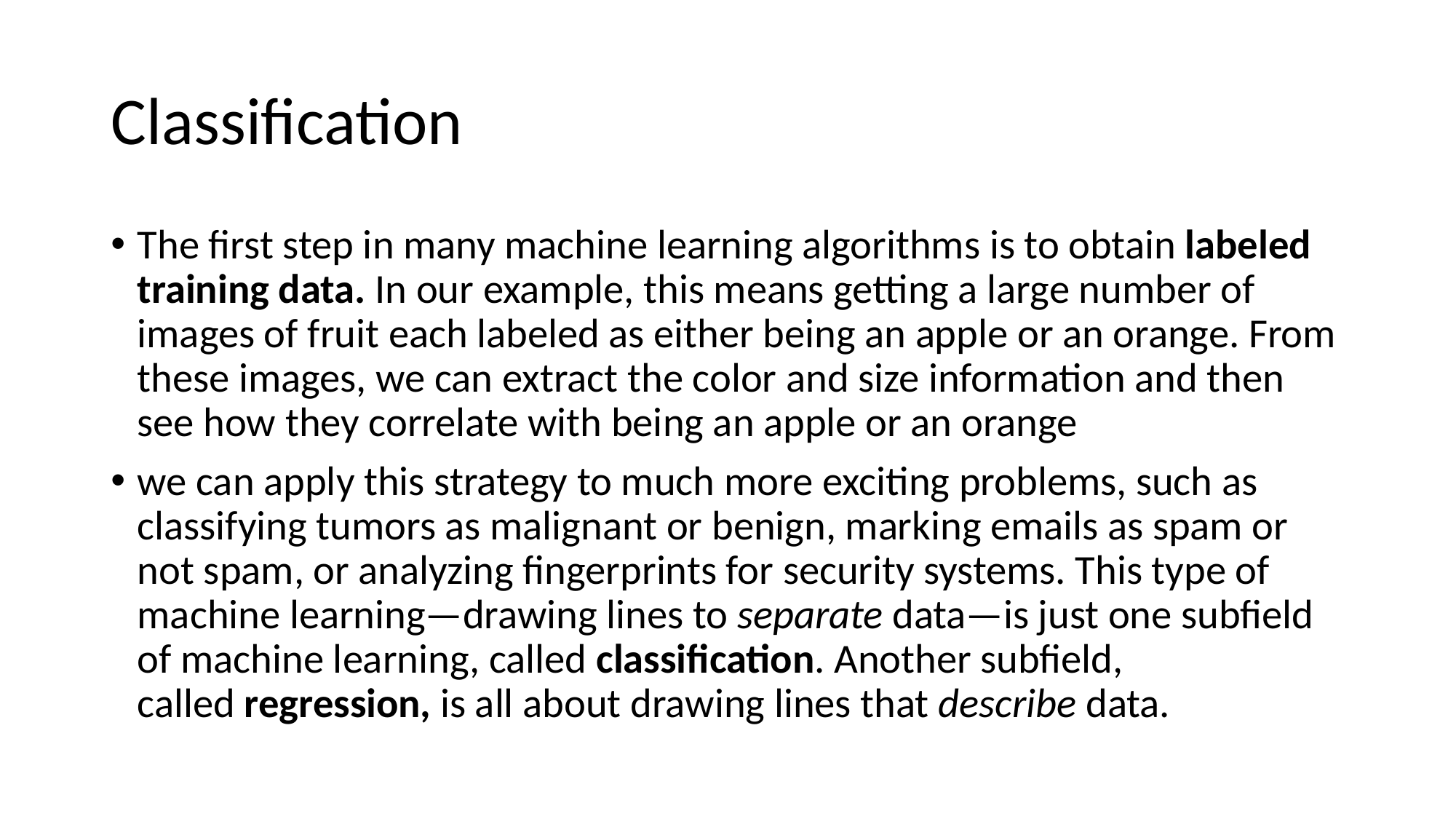

# Classification
The first step in many machine learning algorithms is to obtain labeled training data. In our example, this means getting a large number of images of fruit each labeled as either being an apple or an orange. From these images, we can extract the color and size information and then see how they correlate with being an apple or an orange
we can apply this strategy to much more exciting problems, such as classifying tumors as malignant or benign, marking emails as spam or not spam, or analyzing fingerprints for security systems. This type of machine learning—drawing lines to separate data—is just one subfield of machine learning, called classification. Another subfield, called regression, is all about drawing lines that describe data.